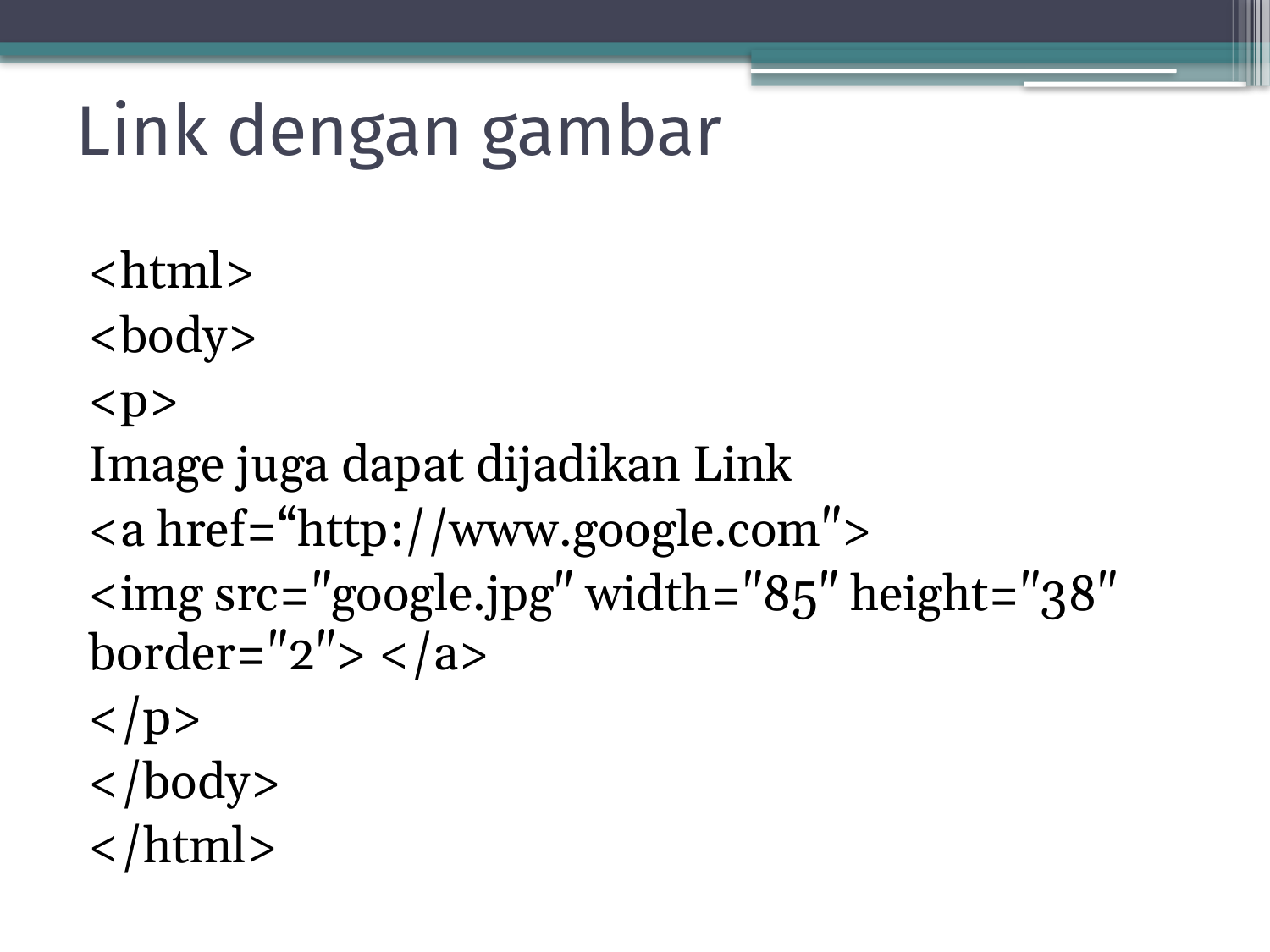

# Link dengan gambar
<html>
<body>
<p>
Image juga dapat dijadikan Link
<a href=“http://www.google.com">
<img src="google.jpg" width="85" height="38" border="2"> </a>
</p>
</body>
</html>